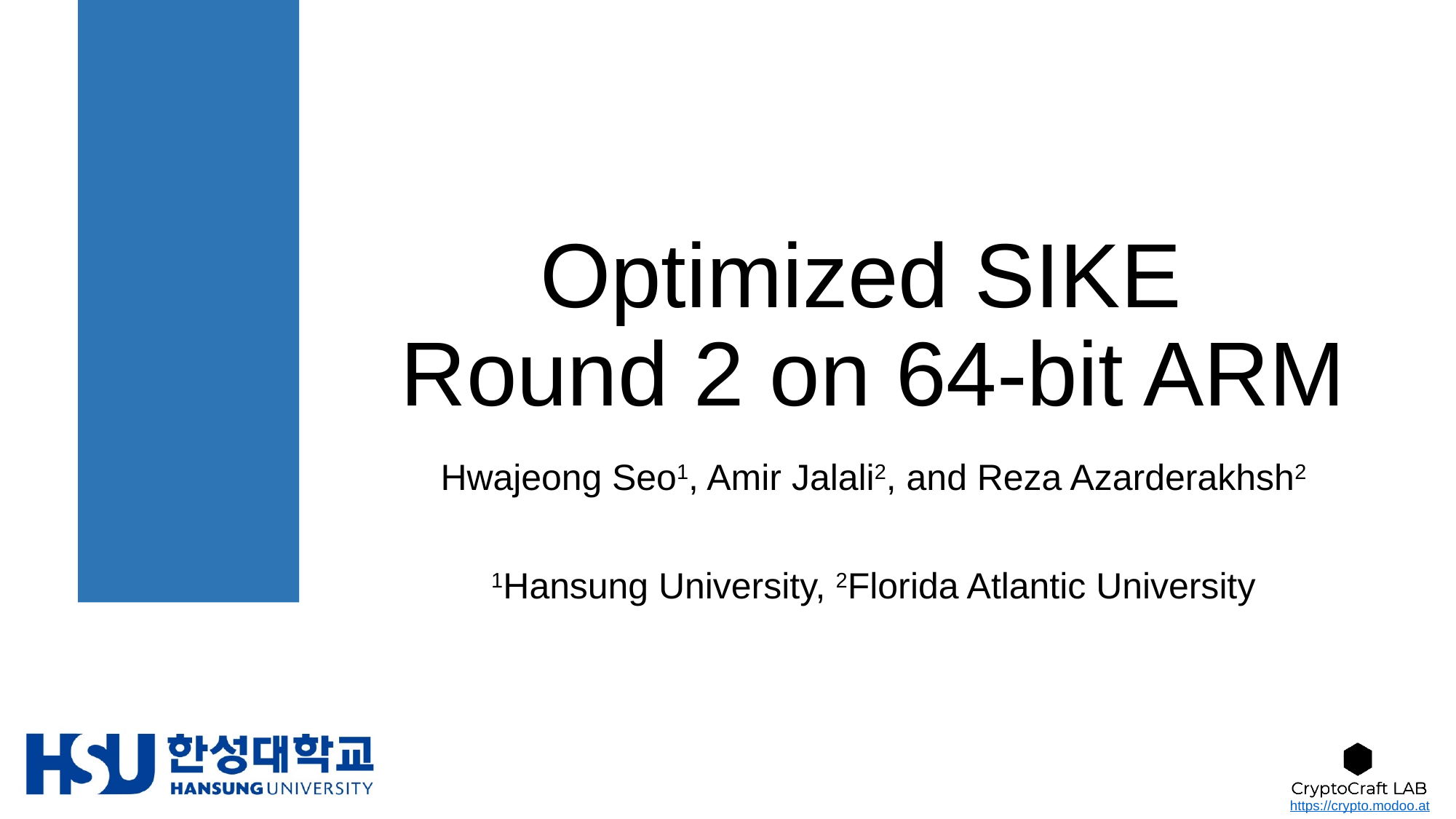

# Optimized SIKE Round 2 on 64-bit ARM
Hwajeong Seo1, Amir Jalali2, and Reza Azarderakhsh2

1Hansung University, 2Florida Atlantic University